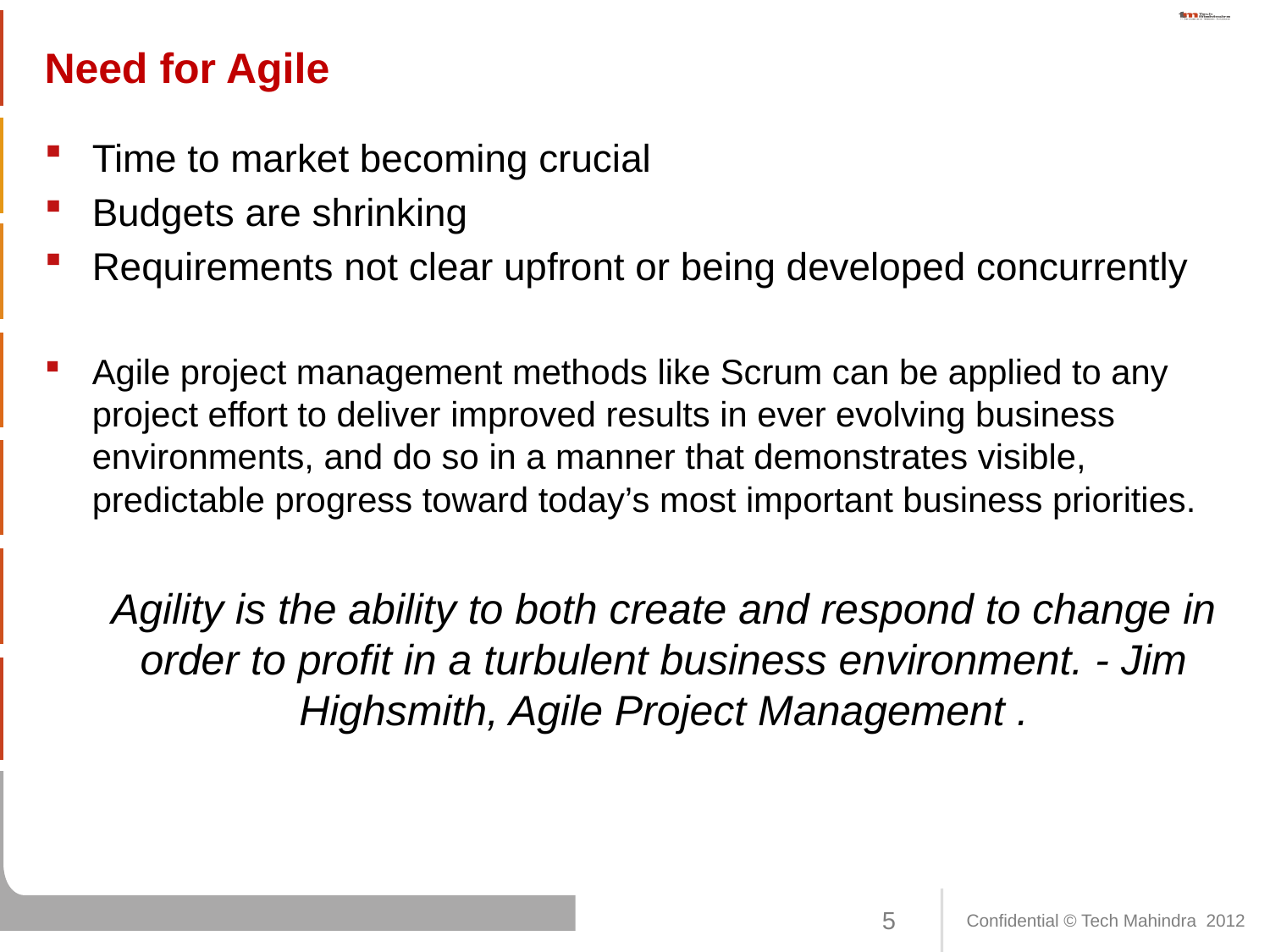

# Need for Agile
Time to market becoming crucial
Budgets are shrinking
Requirements not clear upfront or being developed concurrently

Agile project management methods like Scrum can be applied to any project effort to deliver improved results in ever evolving business environments, and do so in a manner that demonstrates visible, predictable progress toward today’s most important business priorities.

	Agility is the ability to both create and respond to change in order to profit in a turbulent business environment. - Jim Highsmith, Agile Project Management .